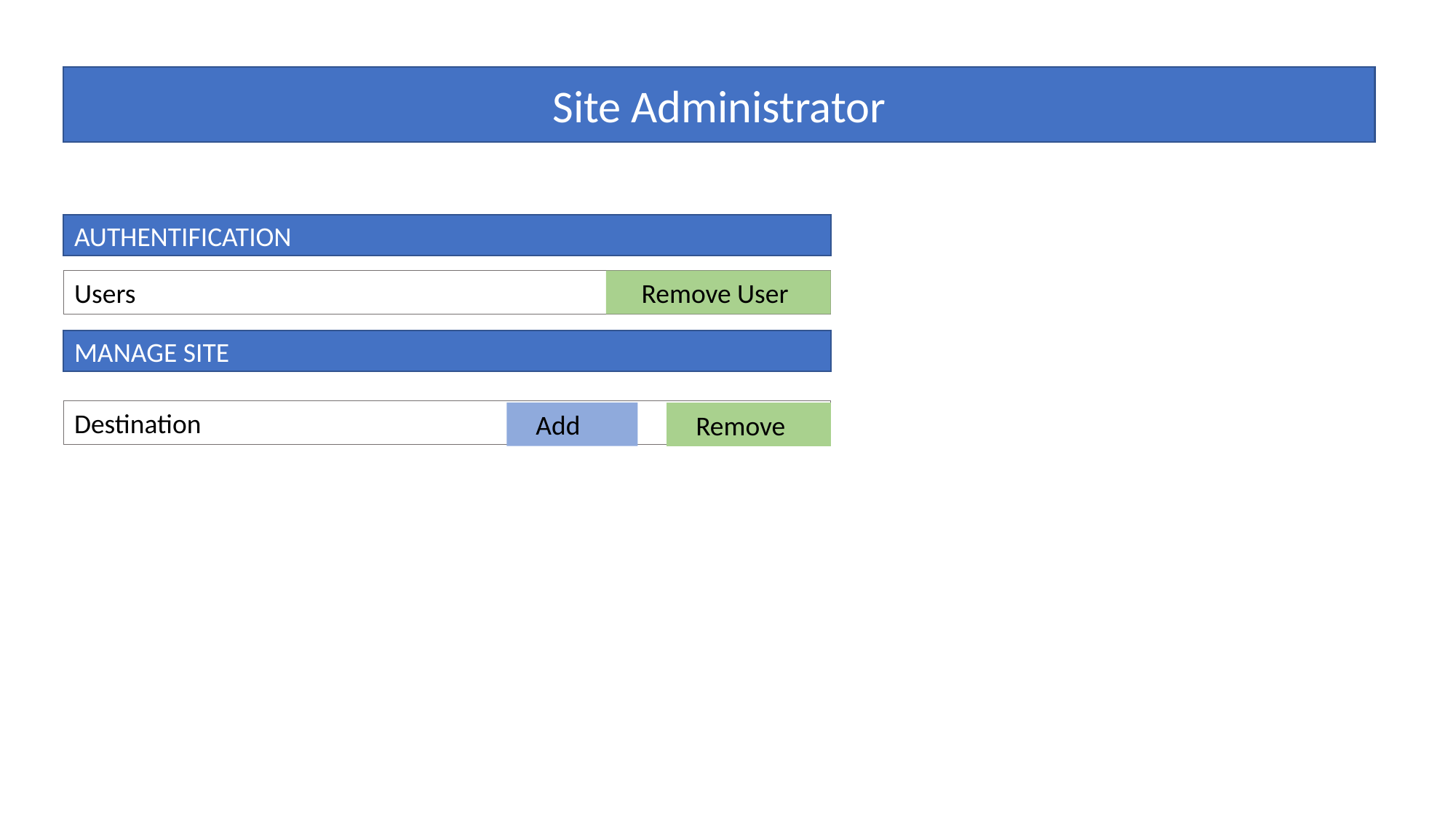

Site Administrator
AUTHENTIFICATION
Users
    Remove User
MANAGE SITE
Destination
   Add
   Remove